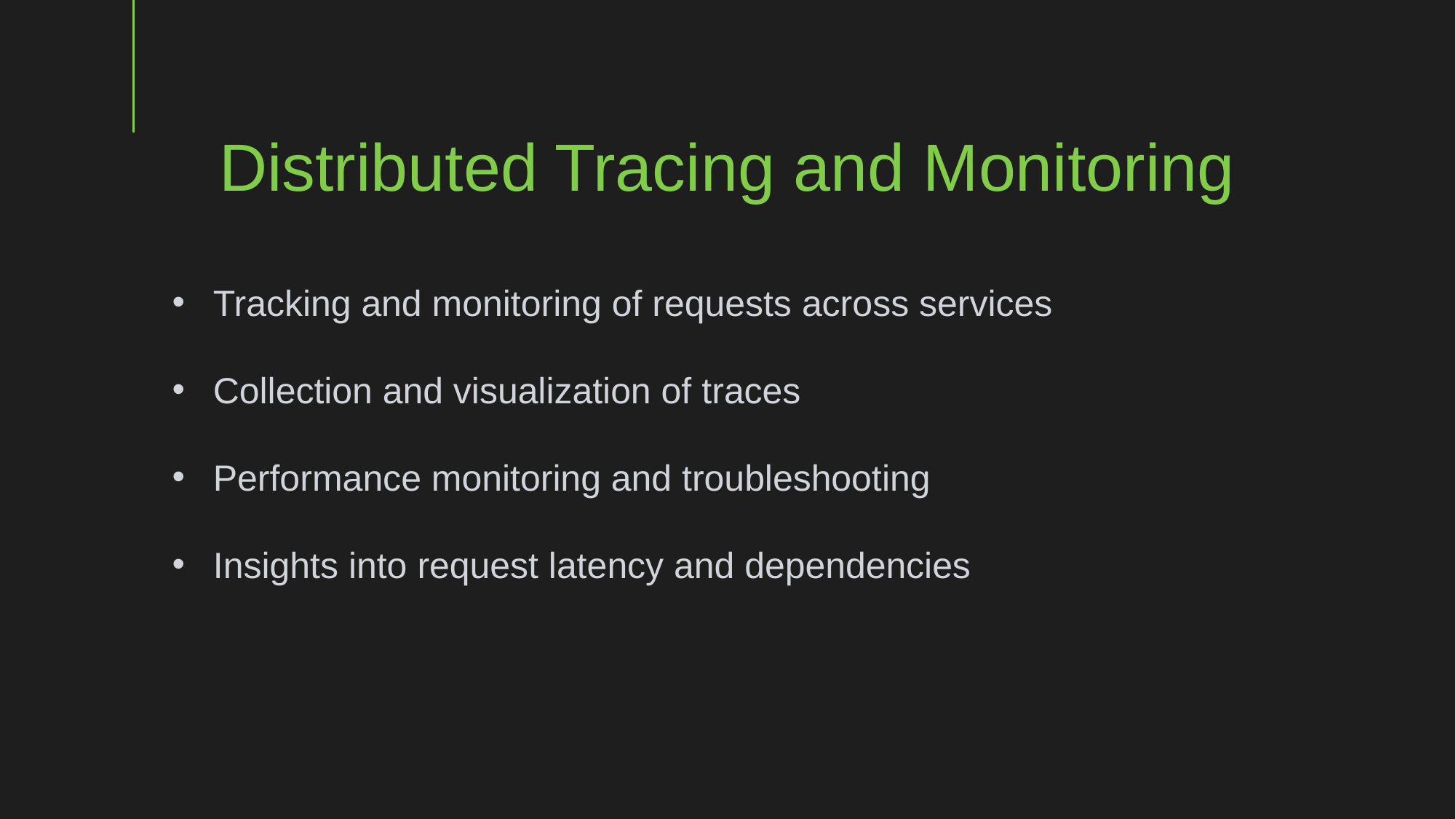

Distributed Tracing and Monitoring
Tracking and monitoring of requests across services
Collection and visualization of traces
Performance monitoring and troubleshooting
Insights into request latency and dependencies